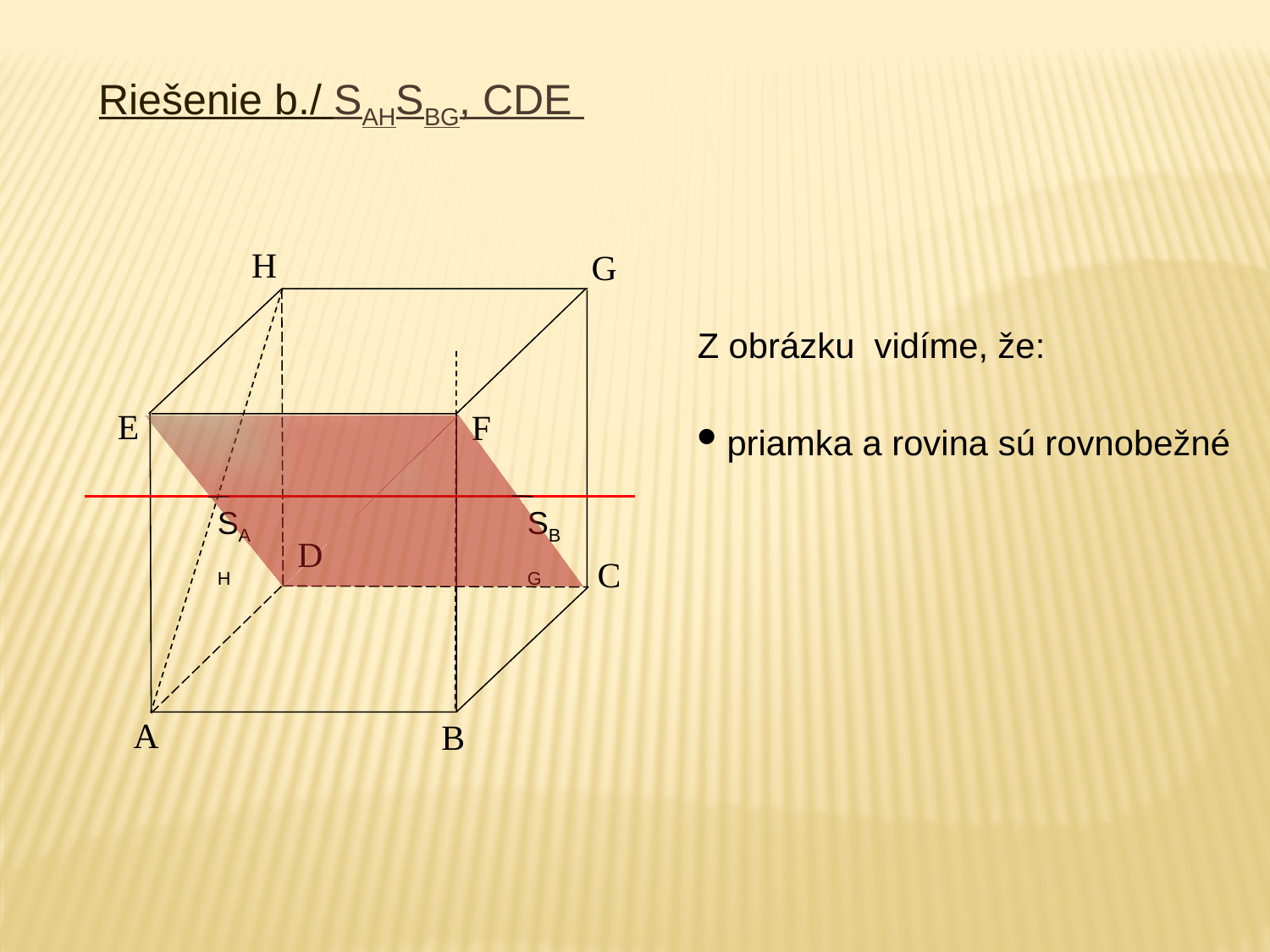

Riešenie b./ SAHSBG, CDE

H
G

E
F
C
A
B
D
Z obrázku  vidíme, že:
• priamka a rovina sú rovnobežné

SAH
SBG